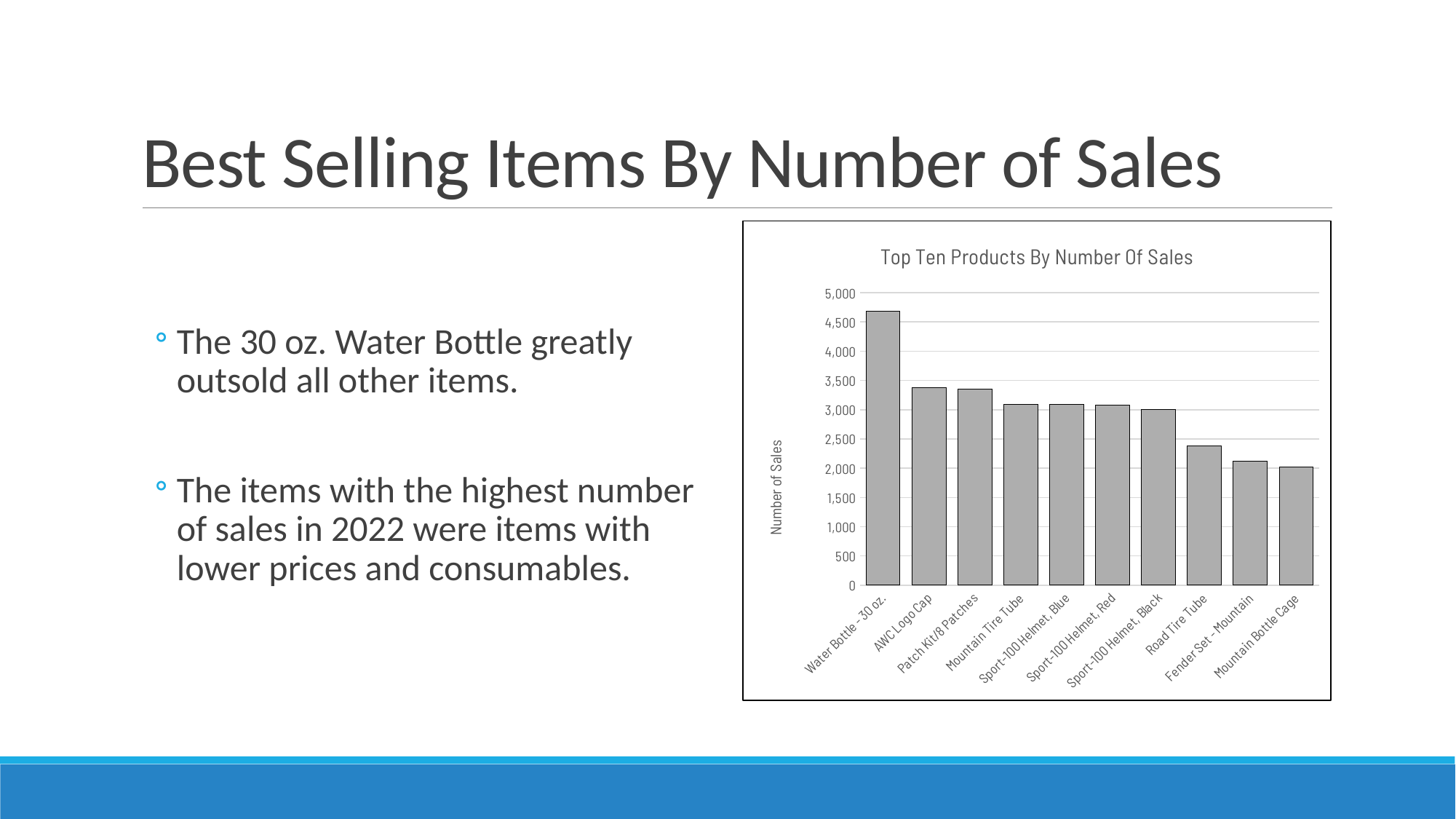

# Best Selling Items By Number of Sales

The 30 oz. Water Bottle greatly outsold all other items.

The items with the highest number of sales in 2022 were items with lower prices and consumables.

### Chart: Top Ten Products By Number Of Sales

| Category | Number of Sales |
|---|---|
| Water Bottle - 30 oz. | 4688.0 |
| AWC Logo Cap | 3382.0 |
| Patch Kit/8 Patches | 3354.0 |
| Mountain Tire Tube | 3095.0 |
| Sport-100 Helmet, Blue | 3090.0 |
| Sport-100 Helmet, Red | 3083.0 |
| Sport-100 Helmet, Black | 3007.0 |
| Road Tire Tube | 2376.0 |
| Fender Set - Mountain | 2121.0 |
| Mountain Bottle Cage | 2025.0 |